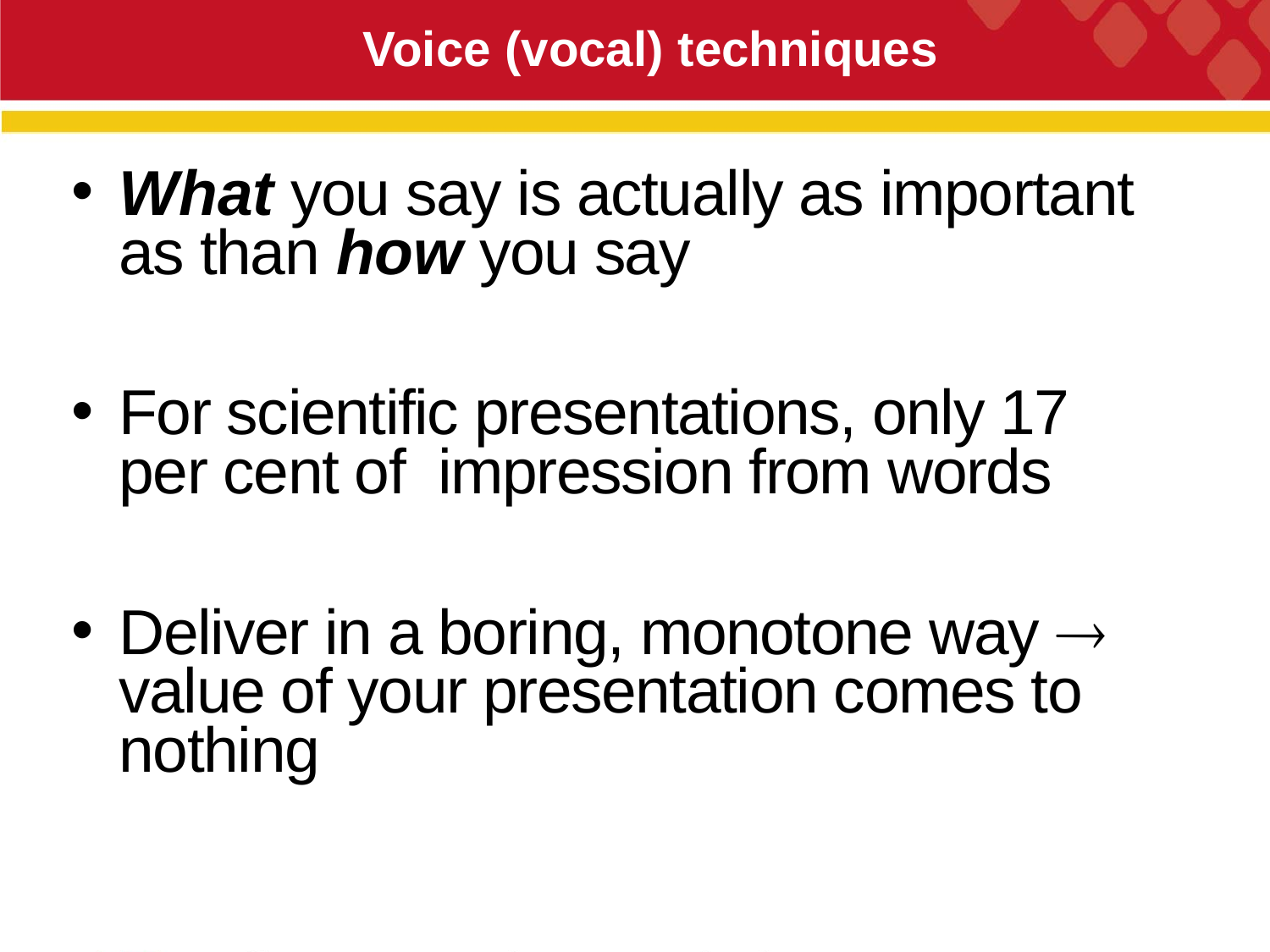

Voice (vocal) techniques
What you say is actually as important as than how you say

For scientific presentations, only 17 per cent of  impression from words

Deliver in a boring, monotone way → value of your presentation comes to nothing